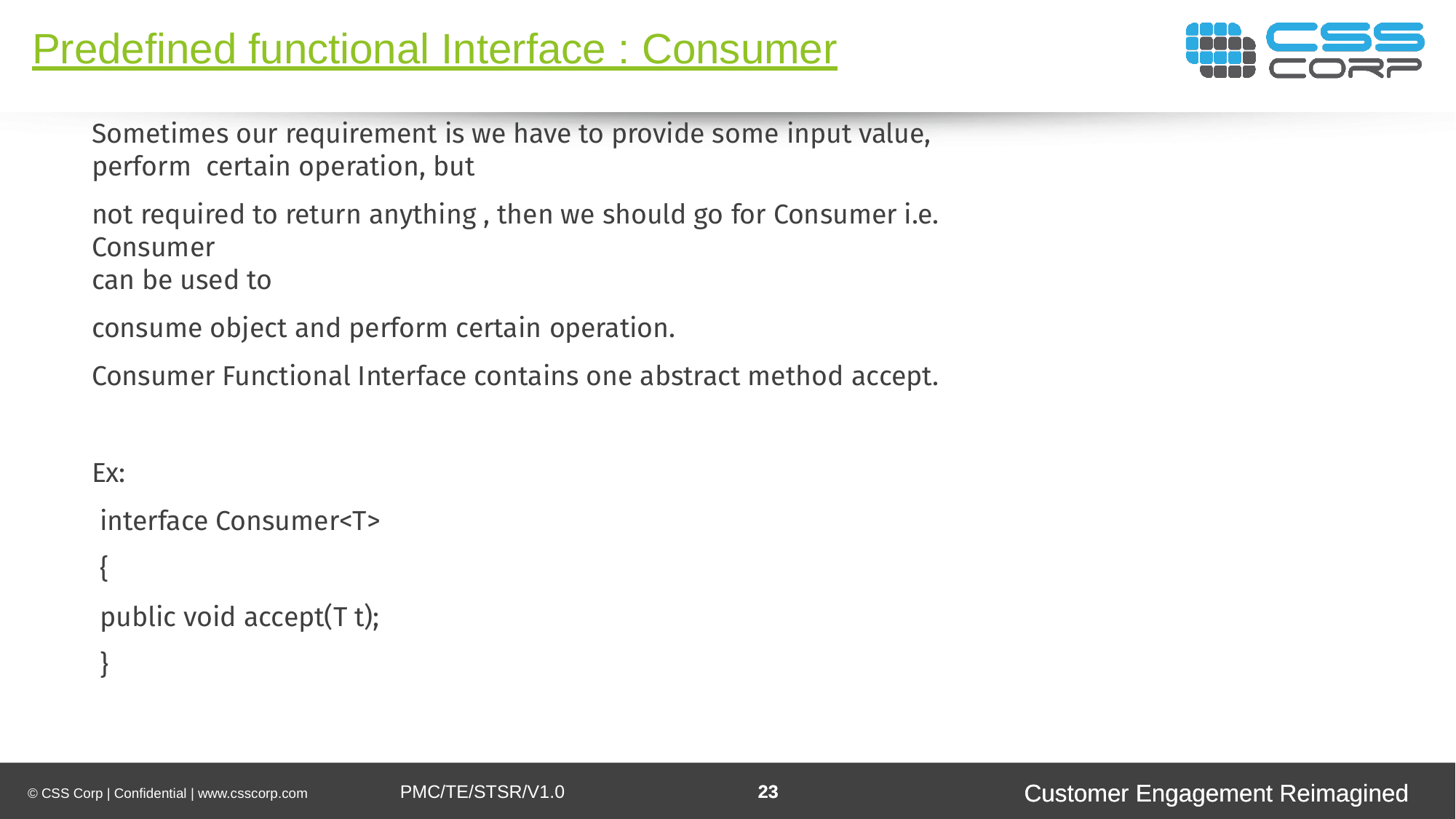

Predefined functional Interface : Consumer
Sometimes our requirement is we have to provide some input value, perform  certain operation, but
not required to return anything , then we should go for Consumer i.e. Consumer
can be used to
consume object and perform certain operation.
Consumer Functional Interface contains one abstract method accept.

Ex:
interface Consumer<T>
{
public void accept(T t);
}